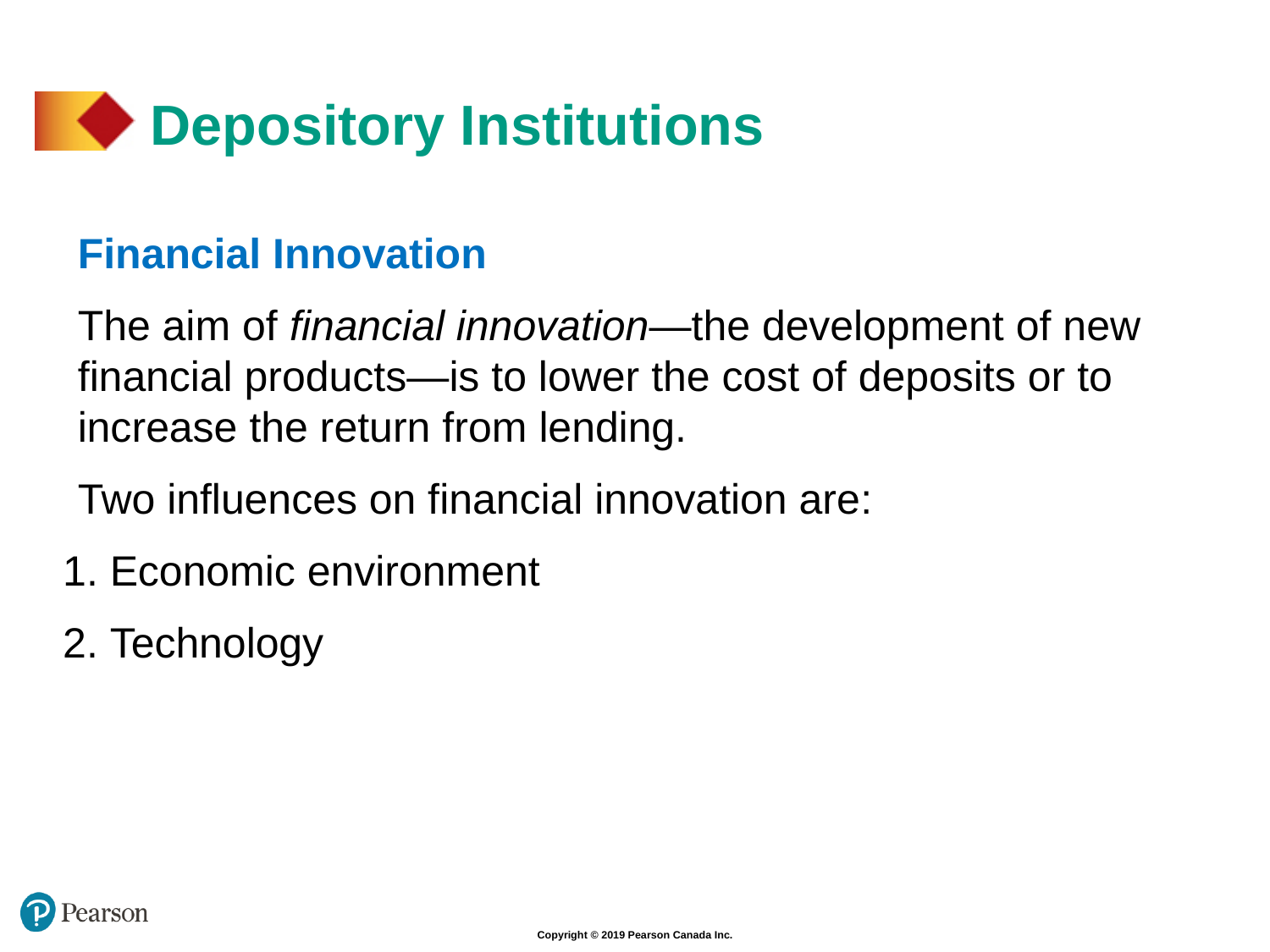

# Depository Institutions
Financial Innovation
The aim of financial innovation—the development of new financial products—is to lower the cost of deposits or to increase the return from lending.
Two influences on financial innovation are:
 Economic environment
 Technology